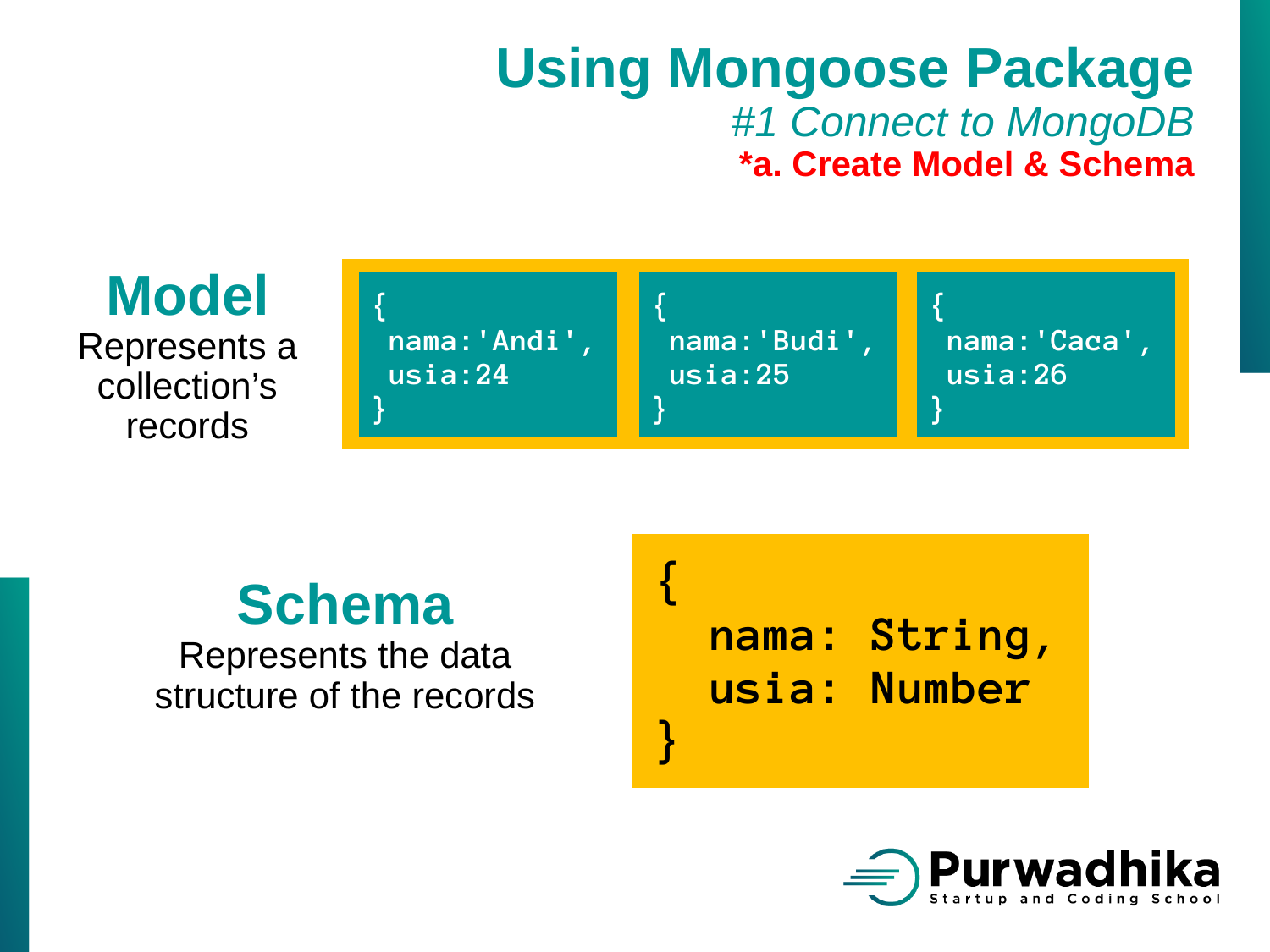

Using Mongoose Package
#1 Connect to MongoDB
*a. Create Model & Schema
Model
Represents a collection’s records

{
 nama:'Andi',
 usia:24
}
{
 nama:'Caca',
 usia:26
}
{
 nama:'Budi',
 usia:25
}

{
  nama: String,
  usia: Number
}
Schema
Represents the data structure of the records